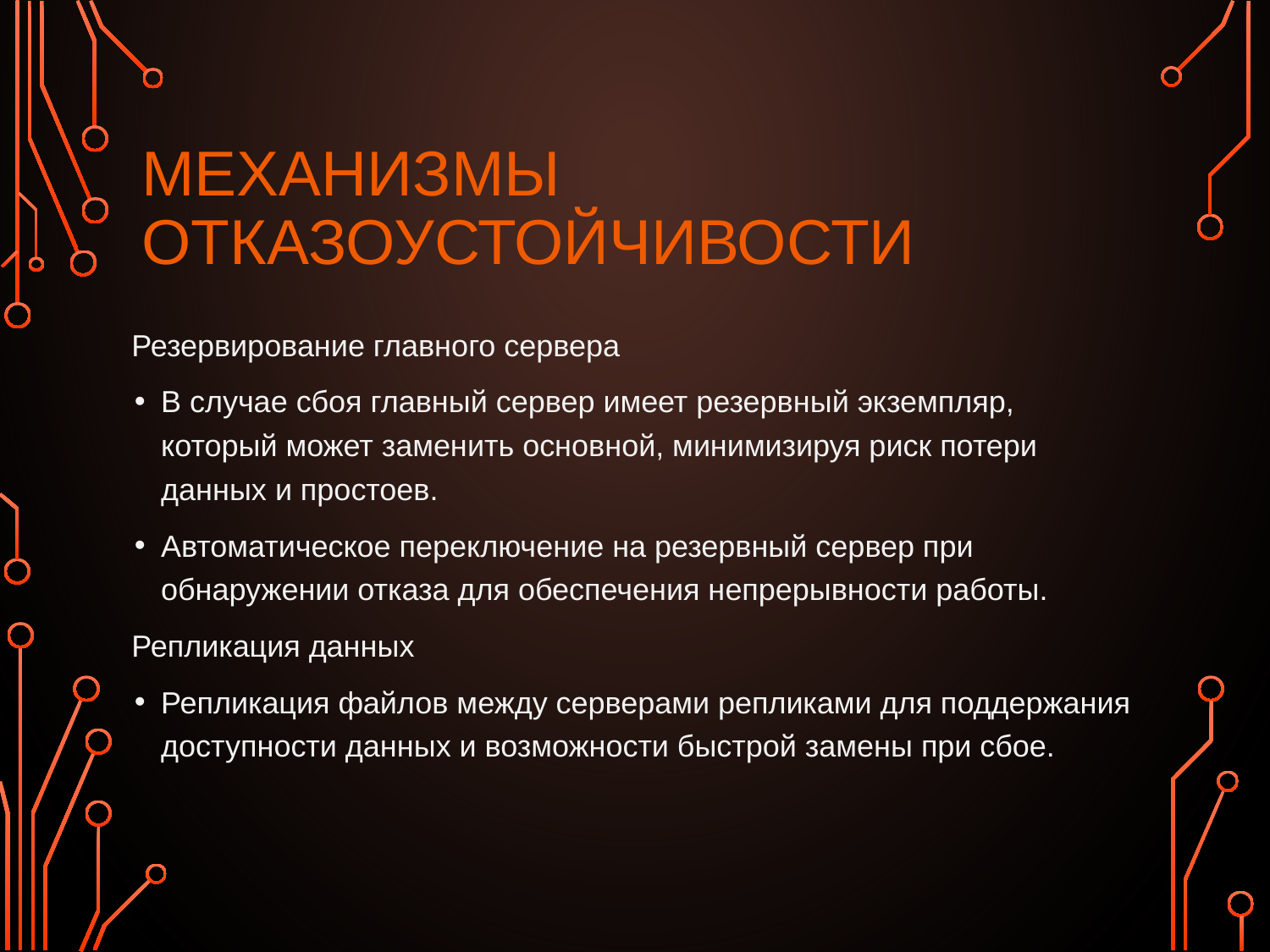

# МЕХАНИЗМЫ ОТКАЗОУСТОЙЧИВОСТИ
Резервирование главного сервера
В случае сбоя главный сервер имеет резервный экземпляр, который может заменить основной, минимизируя риск потери данных и простоев.
Автоматическое переключение на резервный сервер при обнаружении отказа для обеспечения непрерывности работы.
Репликация данных
Репликация файлов между серверами репликами для поддержания доступности данных и возможности быстрой замены при сбое.